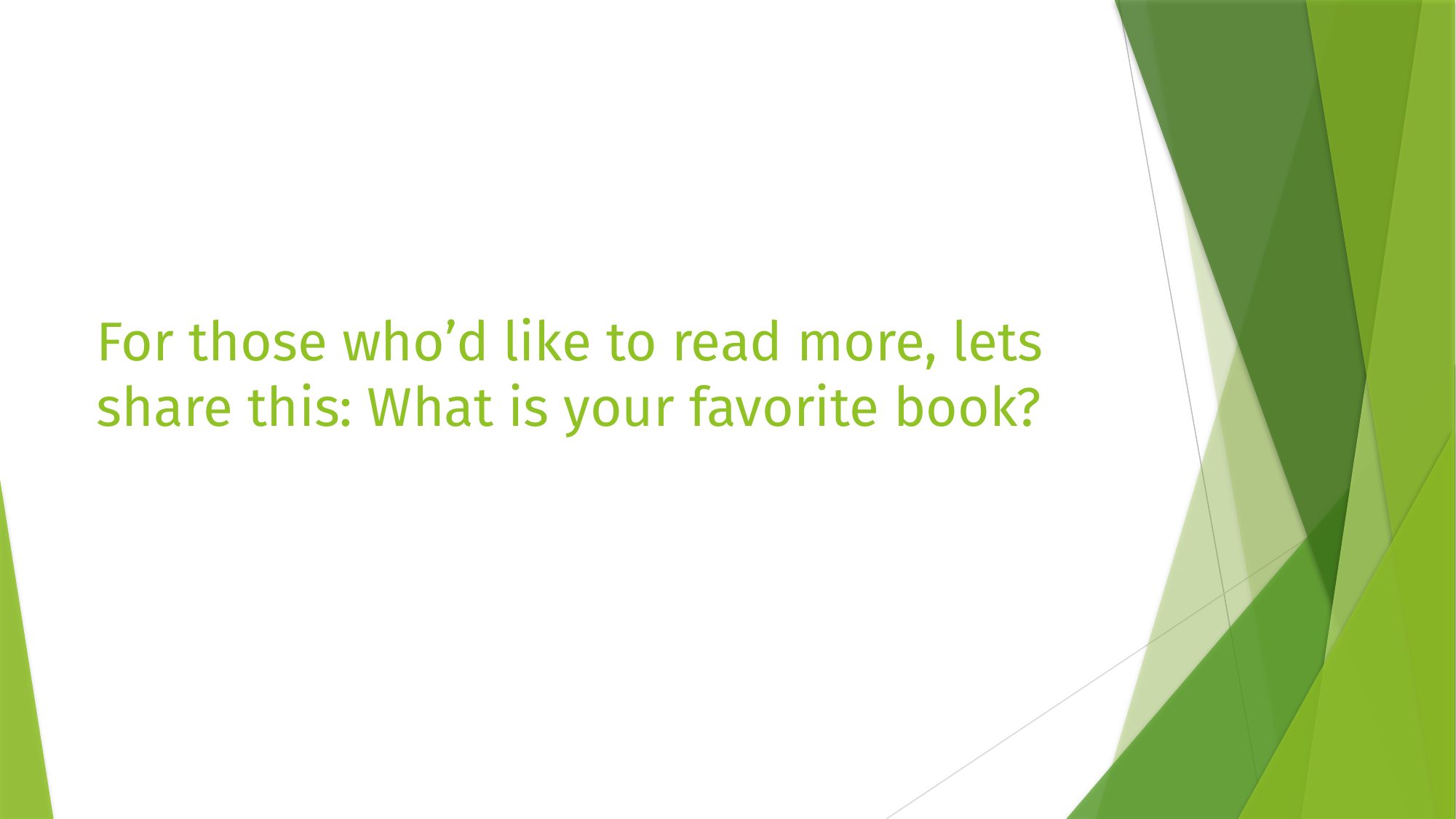

# For those who’d like to read more, lets share this: What is your favorite book?